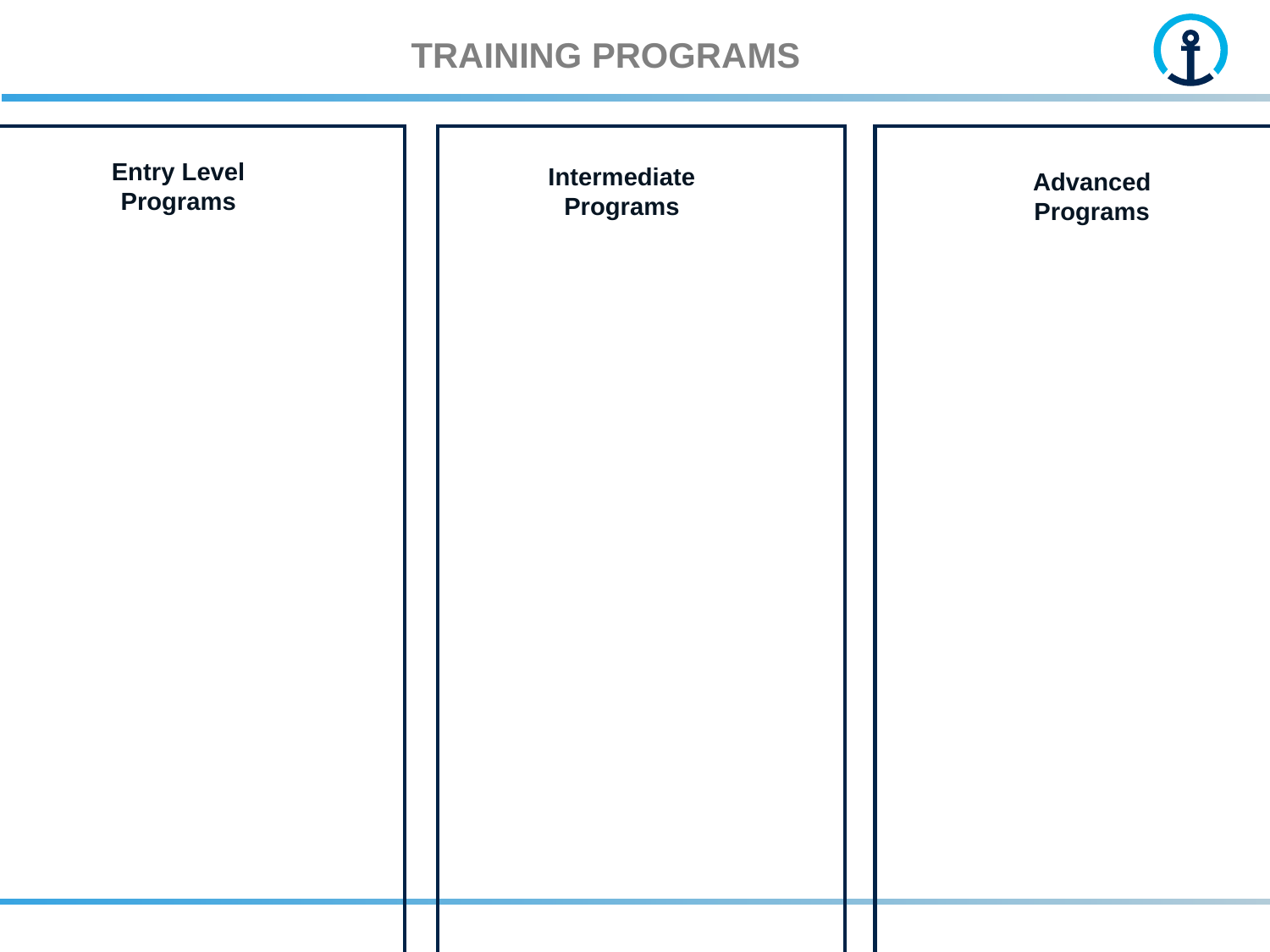

TRAINING PROGRAMS
Entry Level Programs
Intermediate Programs
Advanced Programs